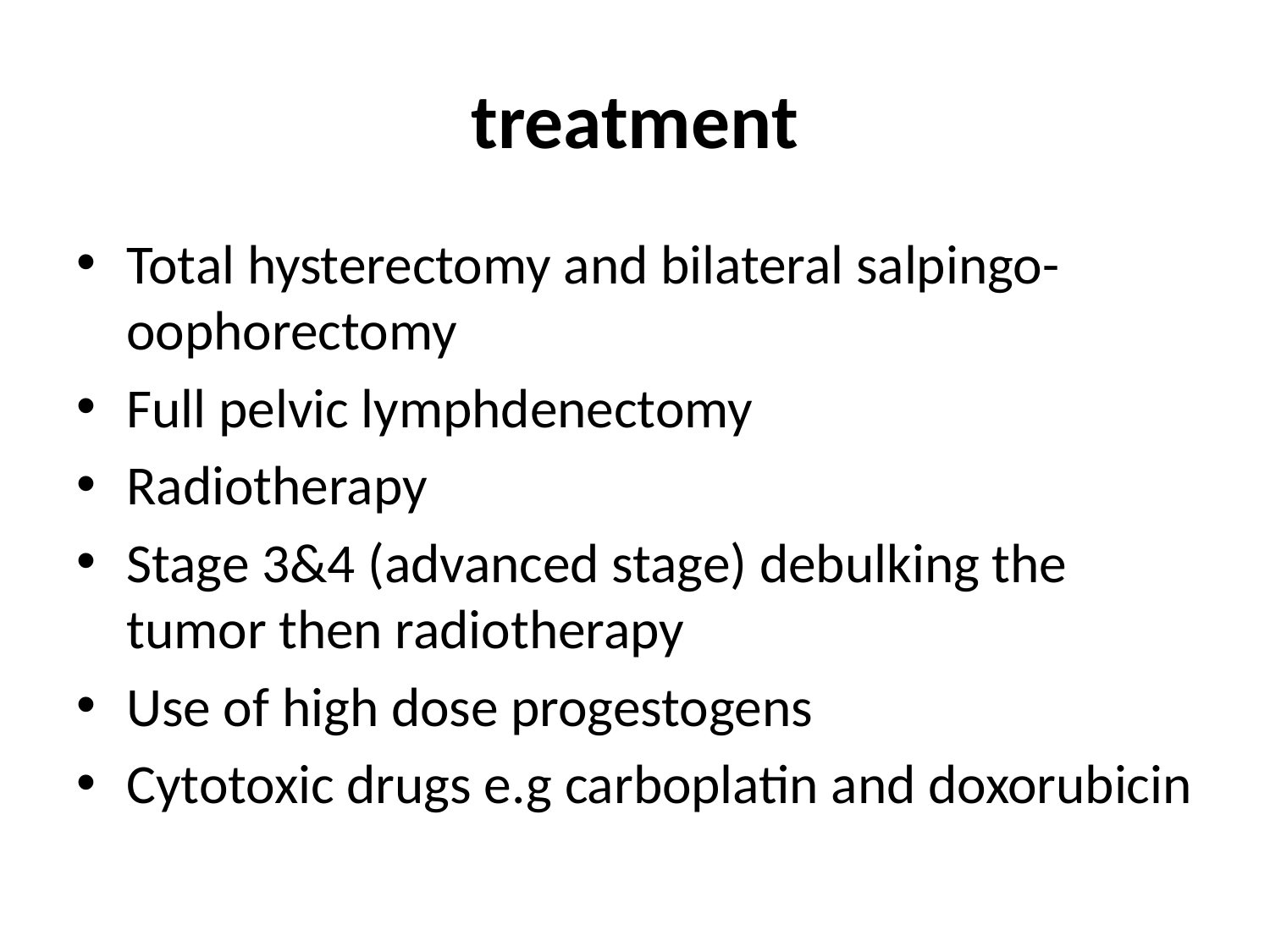

# treatment
Total hysterectomy and bilateral salpingo-oophorectomy
Full pelvic lymphdenectomy
Radiotherapy
Stage 3&4 (advanced stage) debulking the tumor then radiotherapy
Use of high dose progestogens
Cytotoxic drugs e.g carboplatin and doxorubicin